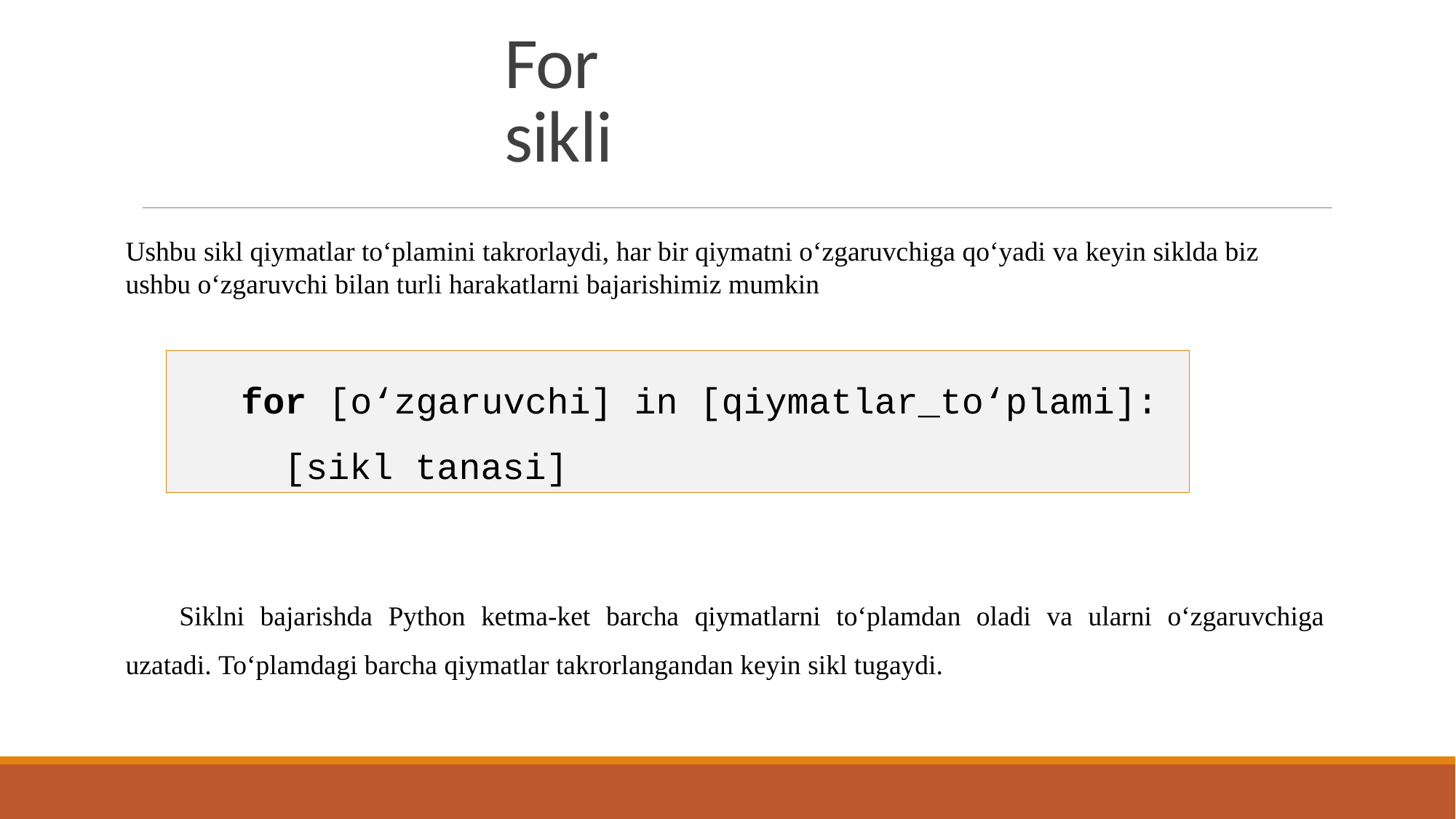

# For sikli
Ushbu sikl qiymatlar to‘plamini takrorlaydi, har bir qiymatni o‘zgaruvchiga qo‘yadi va keyin siklda biz ushbu o‘zgaruvchi bilan turli harakatlarni bajarishimiz mumkin
for [o‘zgaruvchi] in [qiymatlar_to‘plami]:
[sikl tanasi]
Siklni bajarishda Python ketma-ket barcha qiymatlarni to‘plamdan oladi va ularni o‘zgaruvchiga uzatadi. To‘plamdagi barcha qiymatlar takrorlangandan keyin sikl tugaydi.